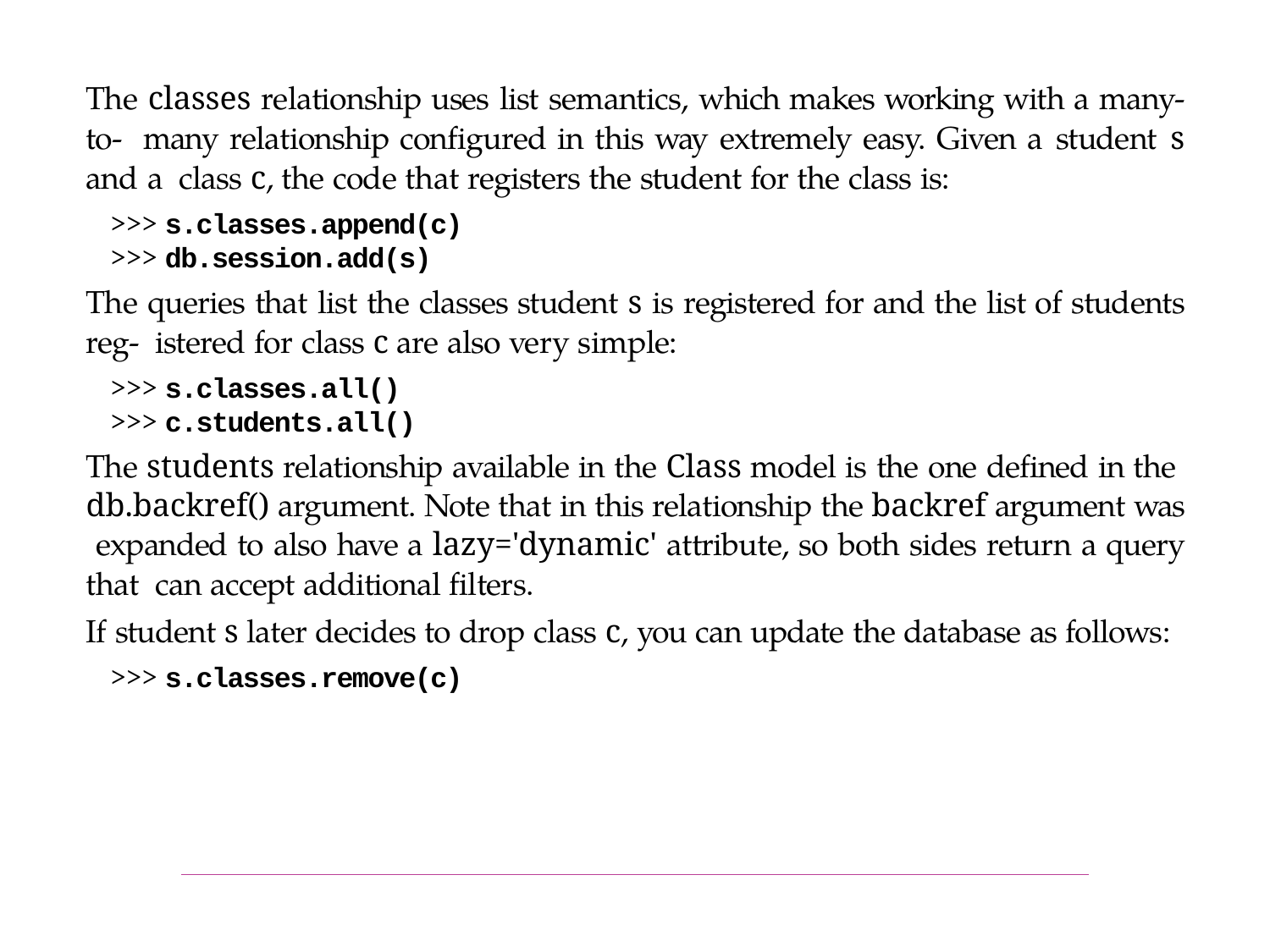

The classes relationship uses list semantics, which makes working with a many-to-  many relationship configured in this way extremely easy. Given a student s and a  class c, the code that registers the student for the class is:
>>> s.classes.append(c)
>>> db.session.add(s)
The queries that list the classes student s is registered for and the list of students reg‐  istered for class c are also very simple:
>>> s.classes.all()
>>> c.students.all()
The students relationship available in the Class model is the one defined in the  db.backref() argument. Note that in this relationship the backref argument was  expanded to also have a lazy='dynamic' attribute, so both sides return a query that  can accept additional filters.
If student s later decides to drop class c, you can update the database as follows:
>>> s.classes.remove(c)